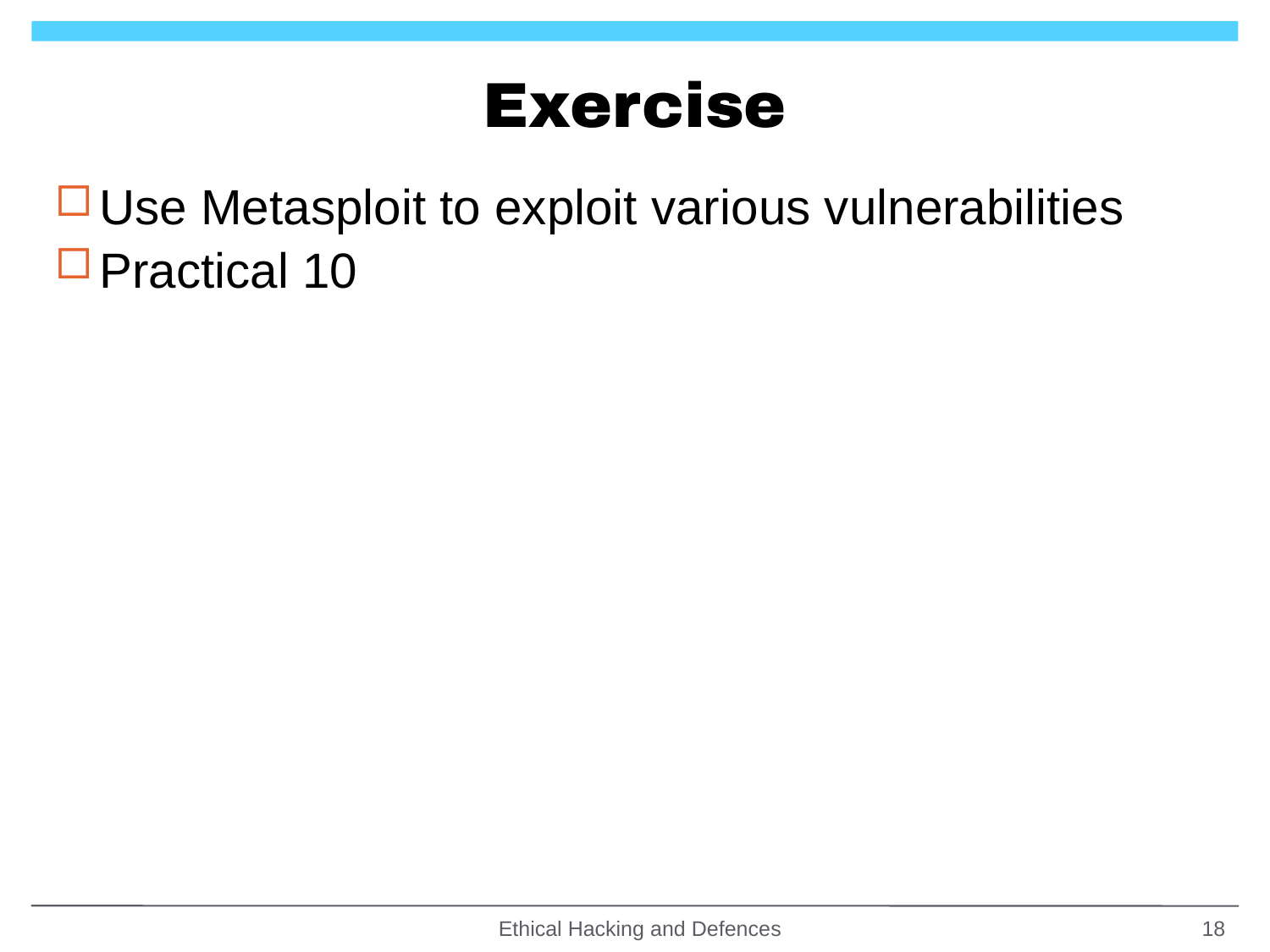

# Exercise
Use Metasploit to exploit various vulnerabilities
Practical 10
Ethical Hacking and Defences
18